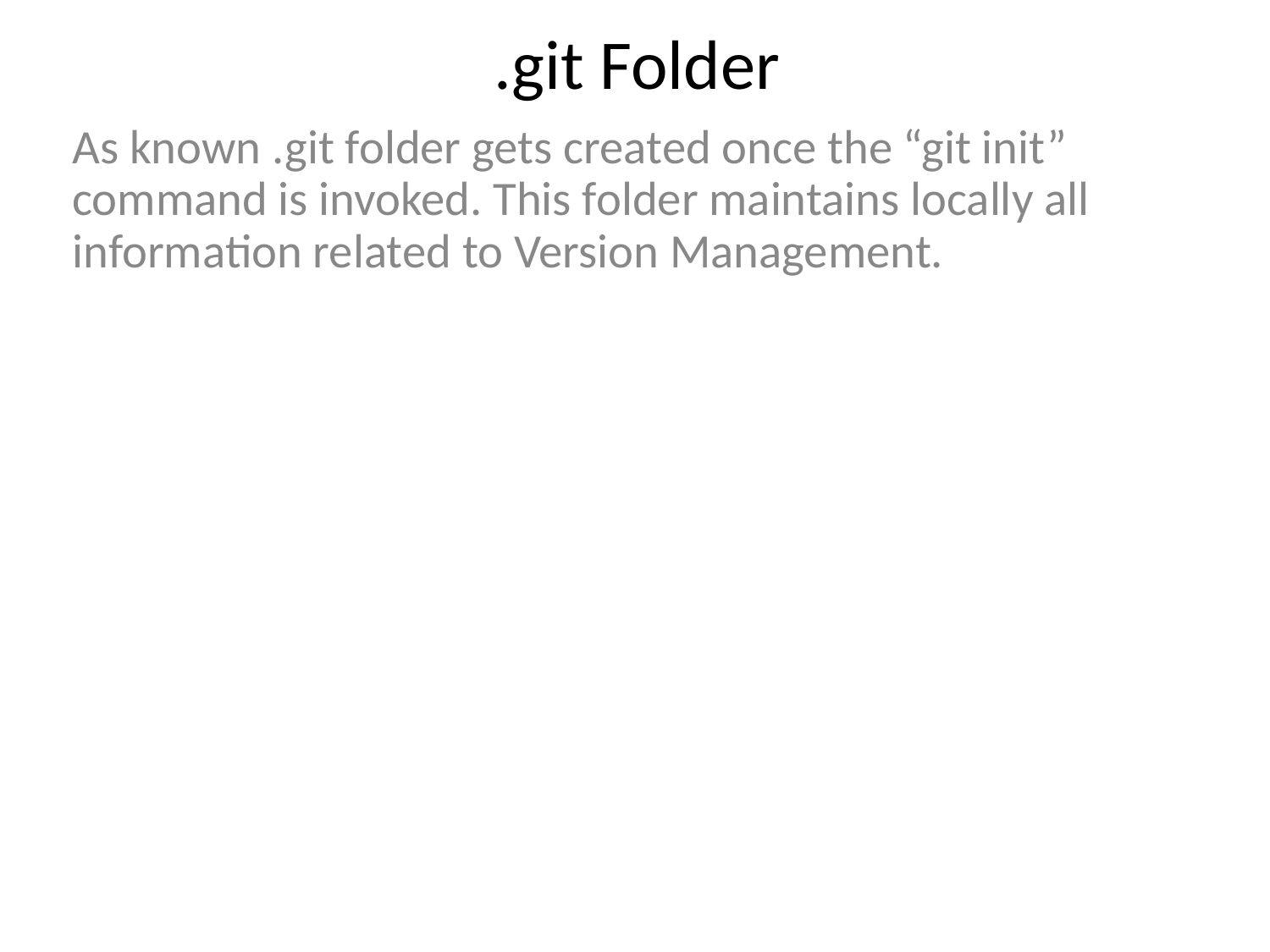

# .git Folder
As known .git folder gets created once the “git init” command is invoked. This folder maintains locally all information related to Version Management.